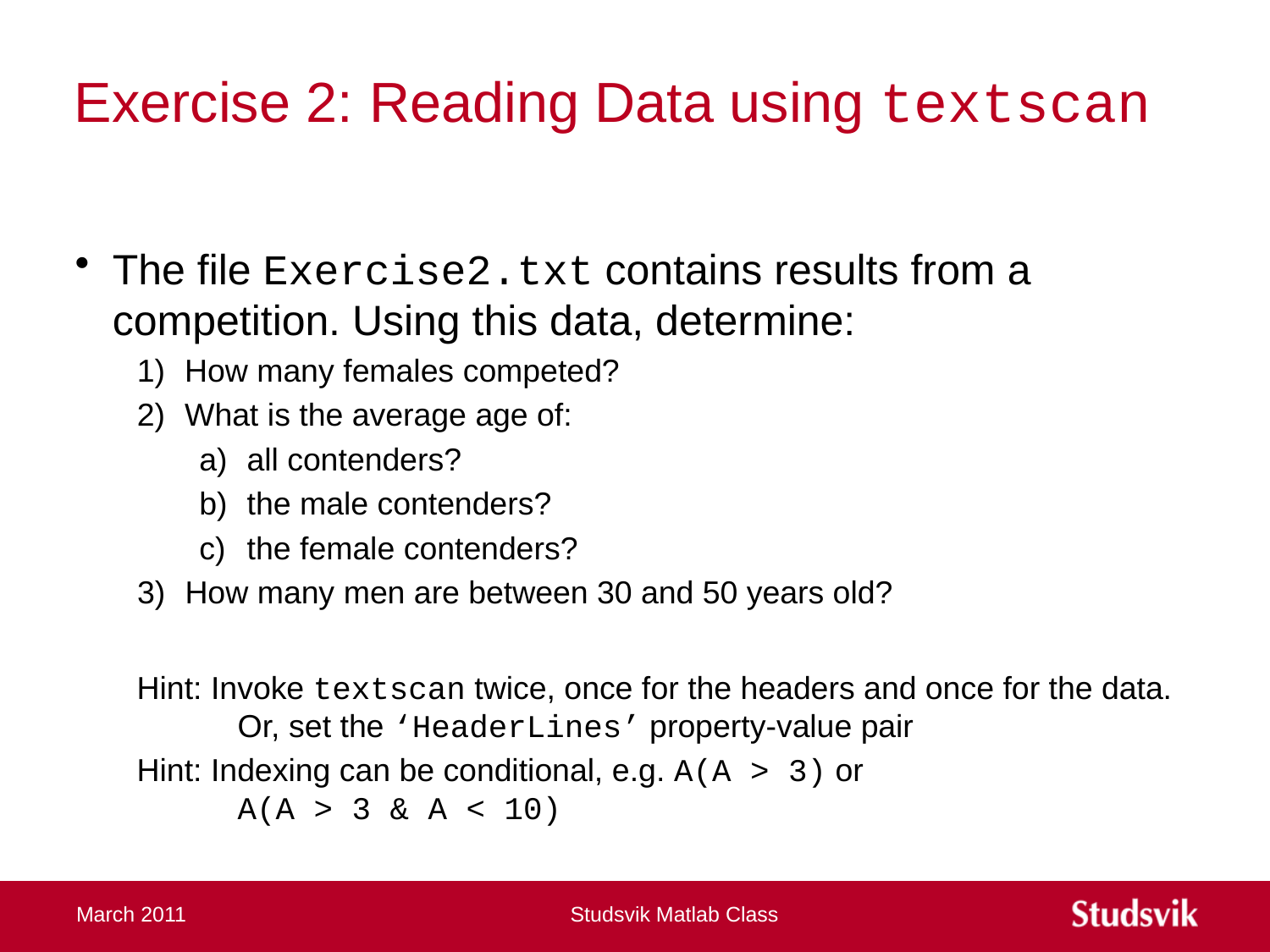

# Exercise 2: Reading Data using textscan
The file Exercise2.txt contains results from a competition. Using this data, determine:
How many females competed?
What is the average age of:
all contenders?
the male contenders?
the female contenders?
How many men are between 30 and 50 years old?

Hint: Invoke textscan twice, once for the headers and once for the data.
Or, set the ‘HeaderLines’ property-value pair
Hint: Indexing can be conditional, e.g. A(A > 3) or
A(A > 3 & A < 10)
March 2011
Studsvik Matlab Class